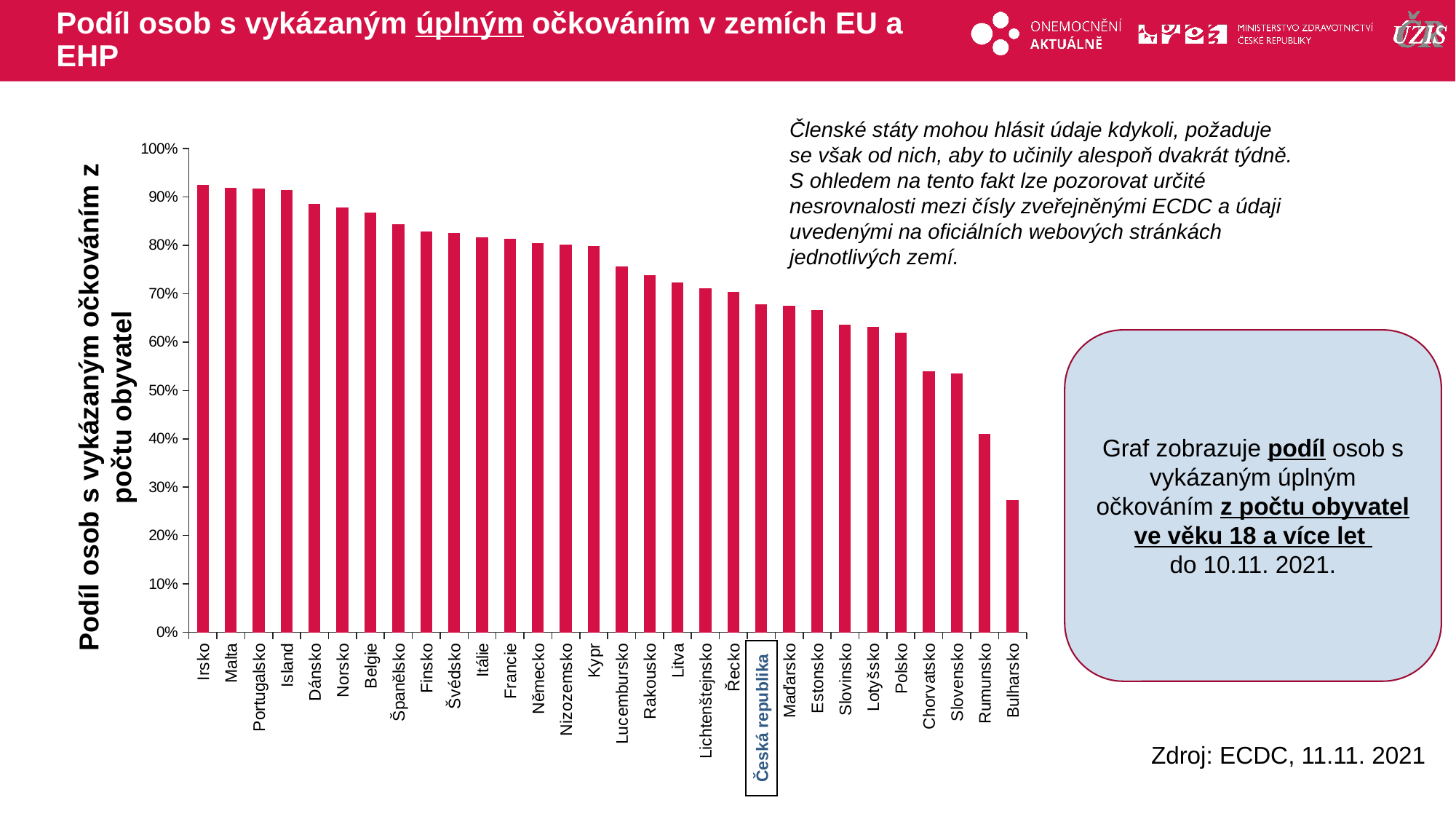

# Podíl osob s vykázaným úplným očkováním v zemích EU a EHP
Členské státy mohou hlásit údaje kdykoli, požaduje se však od nich, aby to učinily alespoň dvakrát týdně. S ohledem na tento fakt lze pozorovat určité nesrovnalosti mezi čísly zveřejněnými ECDC a údaji uvedenými na oficiálních webových stránkách jednotlivých zemí.

### Chart

| Category | smrtnost |
|---|---|
| Irsko | 0.924 |
| Malta | 0.918 |
| Portugalsko | 0.917 |
| Island | 0.913 |
| Dánsko | 0.884 |
| Norsko | 0.878 |
| Belgie | 0.866 |
| Španělsko | 0.842 |
| Finsko | 0.828 |
| Švédsko | 0.825 |
| Itálie | 0.815 |
| Francie | 0.812 |
| Německo | 0.803 |
| Nizozemsko | 0.801 |
| Kypr | 0.798 |
| Lucembursko | 0.756 |
| Rakousko | 0.737 |
| Litva | 0.722 |
| Lichtenštejnsko | 0.711 |
| Řecko | 0.703 |
| Česká republika | 0.677 |
| Maďarsko | 0.674 |
| Estonsko | 0.665 |
| Slovinsko | 0.635 |
| Lotyšsko | 0.631 |
| Polsko | 0.618 |
| Chorvatsko | 0.539 |
| Slovensko | 0.535 |
| Rumunsko | 0.41 |
| Bulharsko | 0.272 |
Graf zobrazuje podíl osob s vykázaným úplným očkováním z počtu obyvatel ve věku 18 a více let
do 10.11. 2021.
Podíl osob s vykázaným očkováním z počtu obyvatel
Česká republika
Zdroj: ECDC, 11.11. 2021